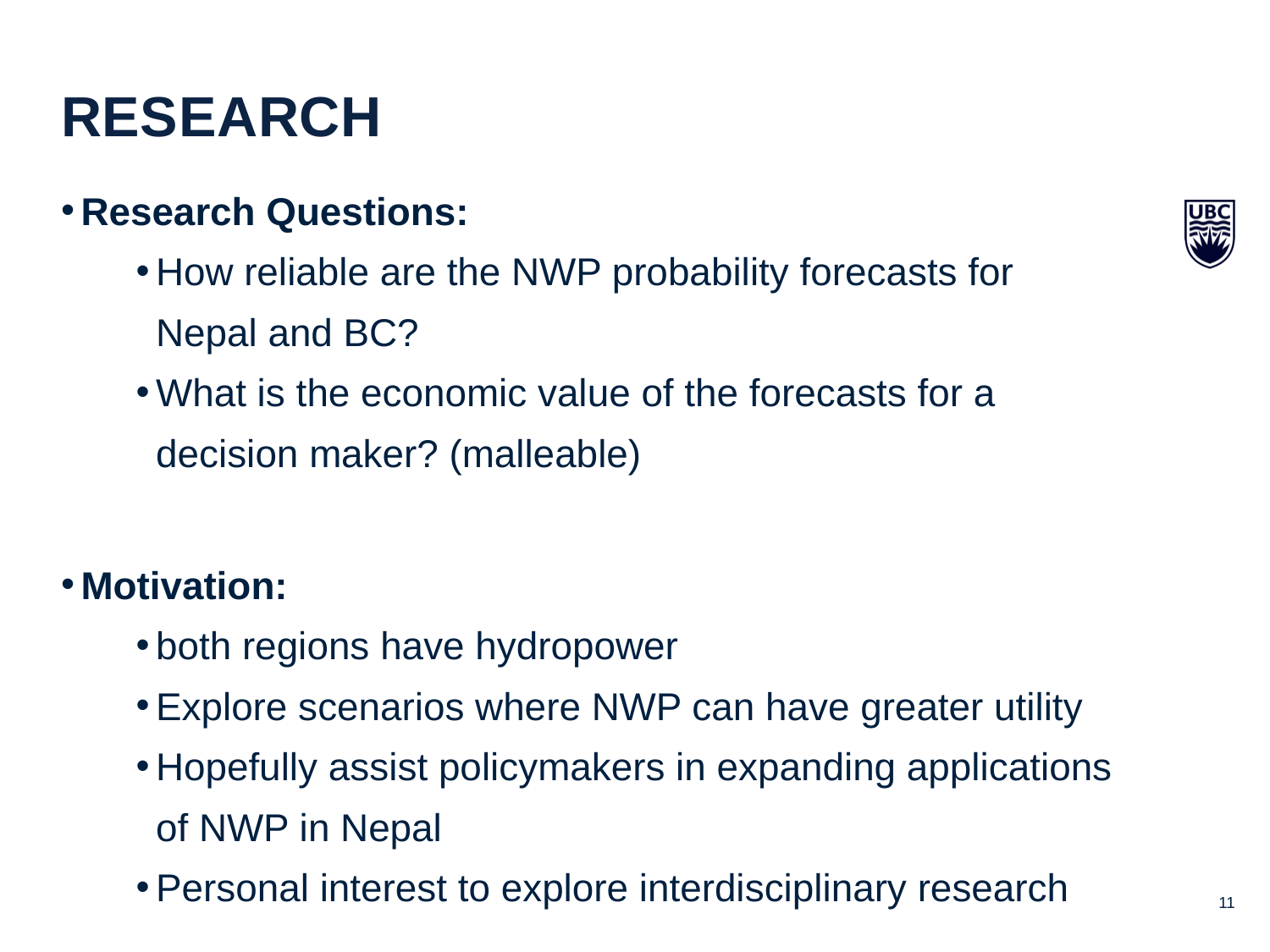

Research
Research Questions:
How reliable are the NWP probability forecasts for Nepal and BC?
What is the economic value of the forecasts for a decision maker? (malleable)

Motivation:
both regions have hydropower
Explore scenarios where NWP can have greater utility
Hopefully assist policymakers in expanding applications of NWP in Nepal
Personal interest to explore interdisciplinary research